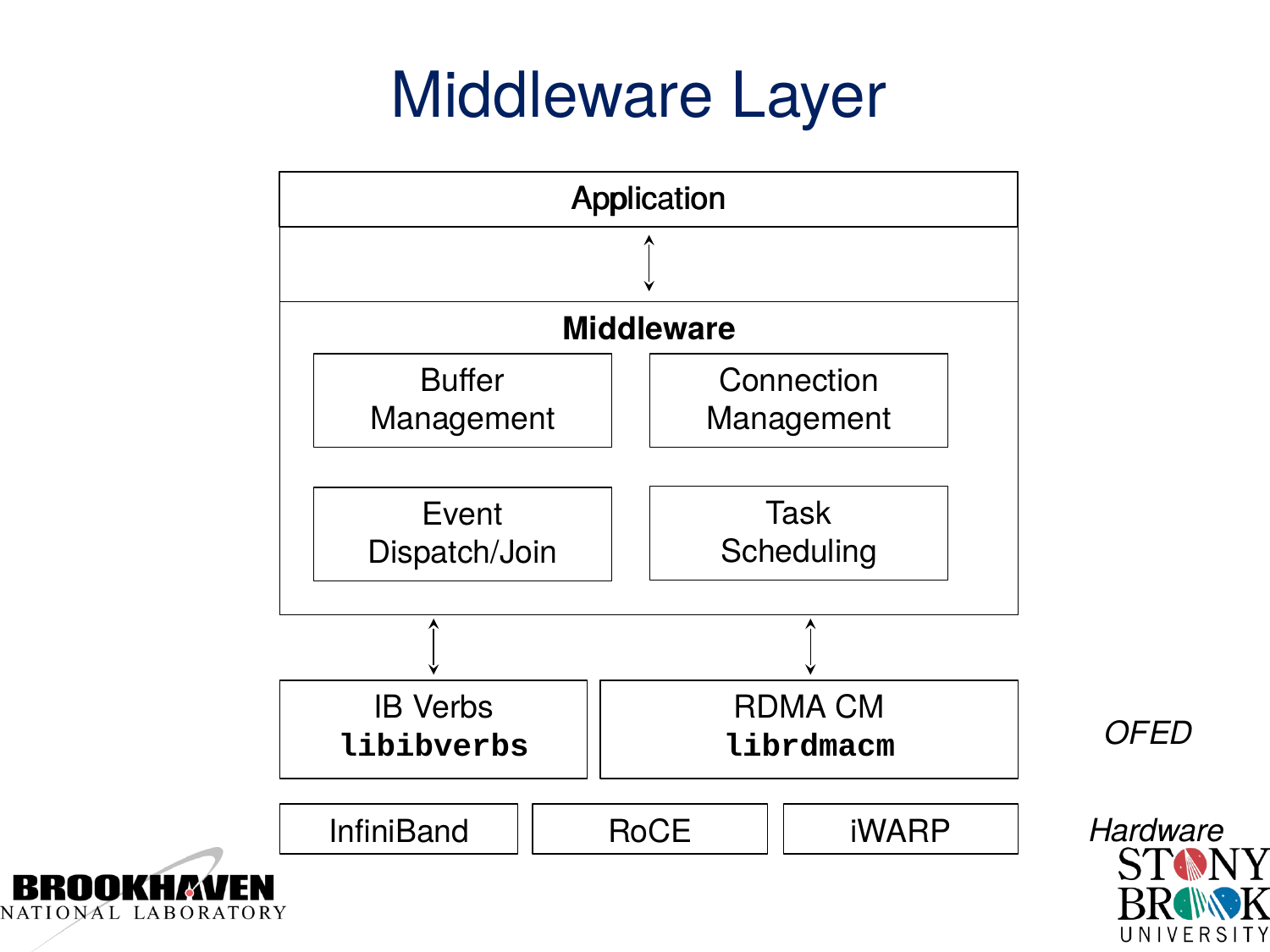

# Middleware Layer
Application
Application
Middleware
Buffer
Management
Connection
Management
Task
Scheduling
Event
Dispatch/Join
IB Verbs
libibverbs
RDMA CM
librdmacm
OFED
Hardware
InfiniBand
RoCE
iWARP